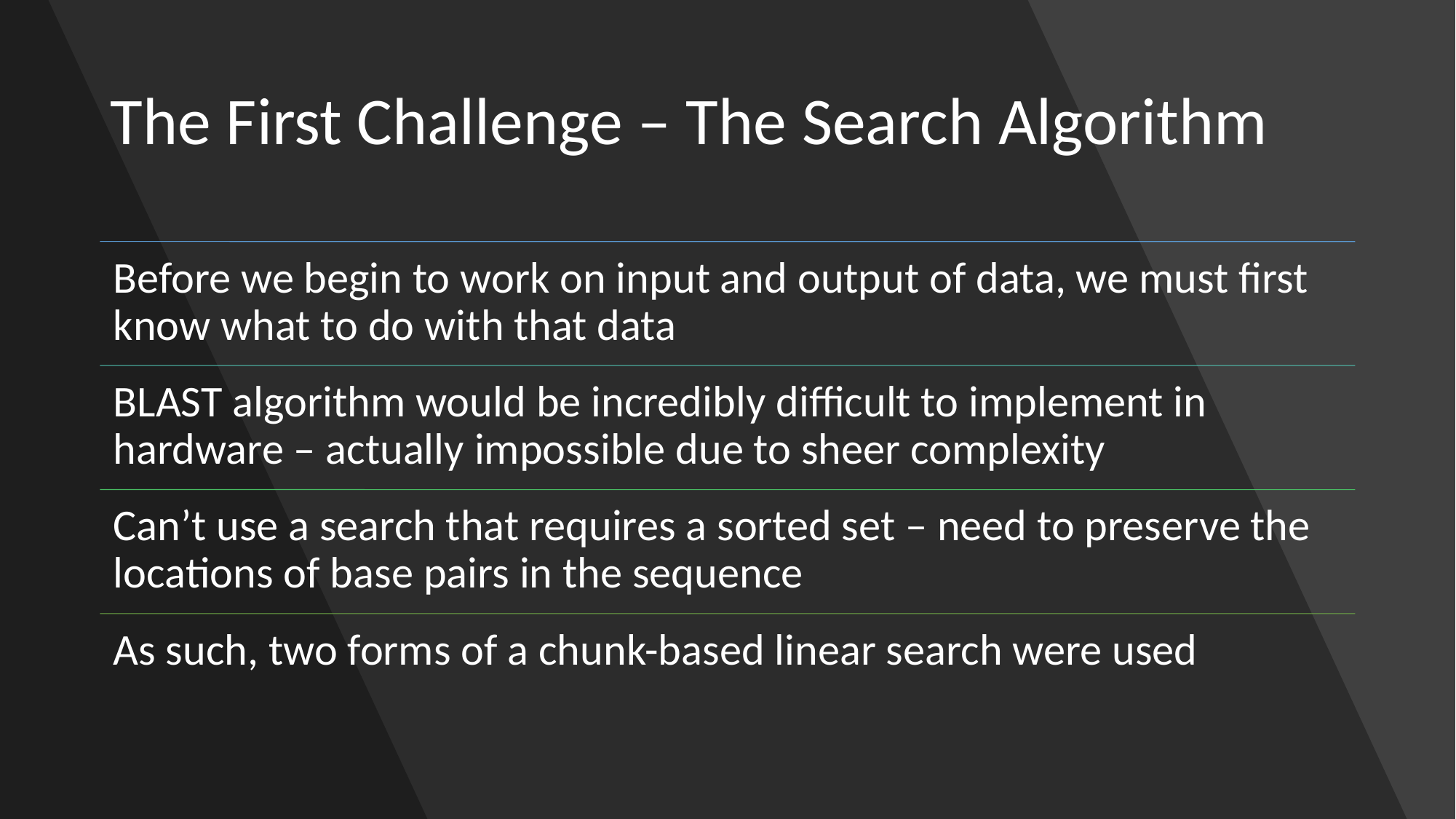

# The First Challenge – The Search Algorithm
Before we begin to work on input and output of data, we must first know what to do with that data
BLAST algorithm would be incredibly difficult to implement in hardware – actually impossible due to sheer complexity
Can’t use a search that requires a sorted set – need to preserve the locations of base pairs in the sequence
As such, two forms of a chunk-based linear search were used